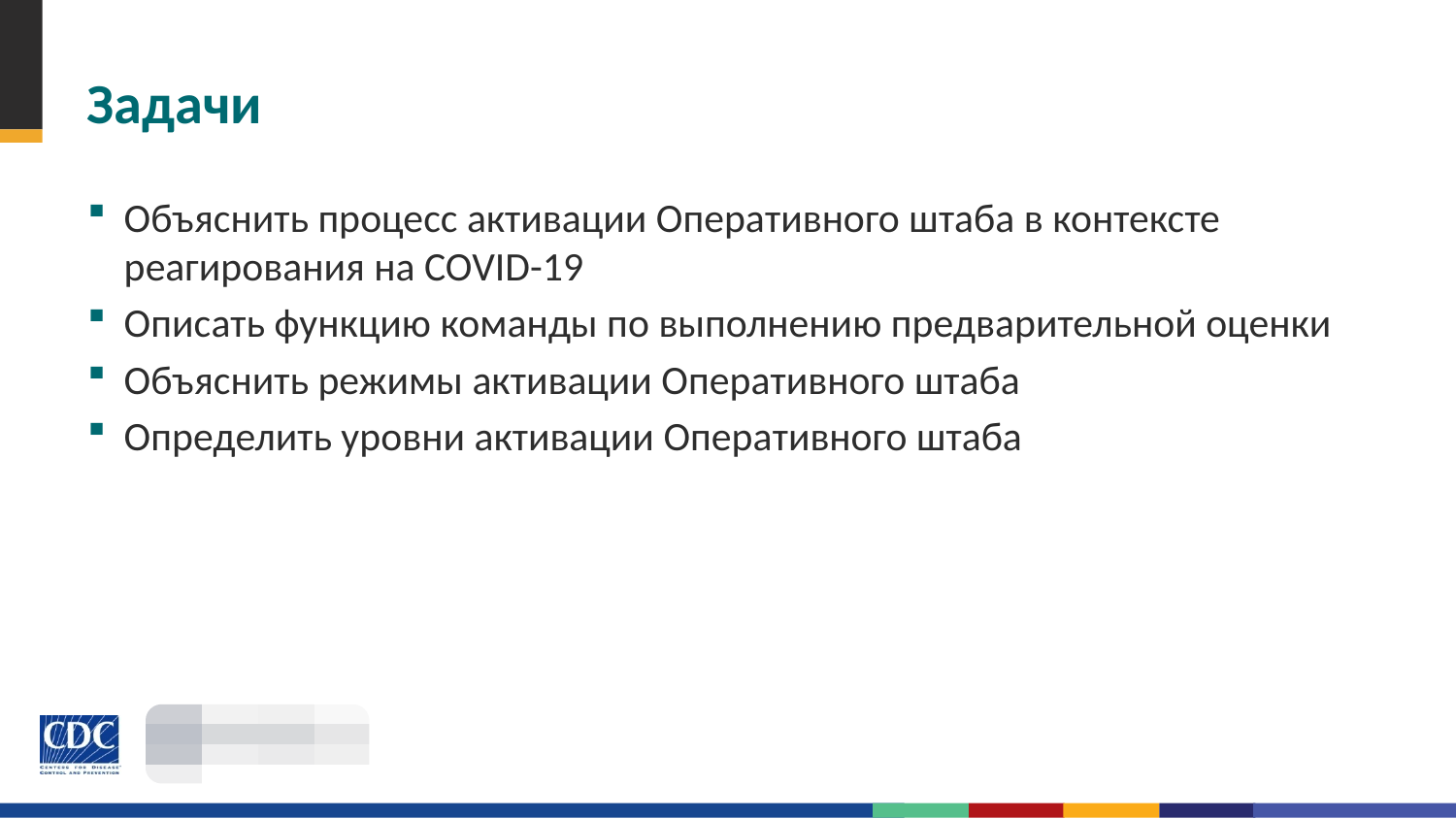

# Задачи
Объяснить процесс активации Оперативного штаба в контексте реагирования на COVID-19
Описать функцию команды по выполнению предварительной оценки
Объяснить режимы активации Оперативного штаба
Определить уровни активации Оперативного штаба